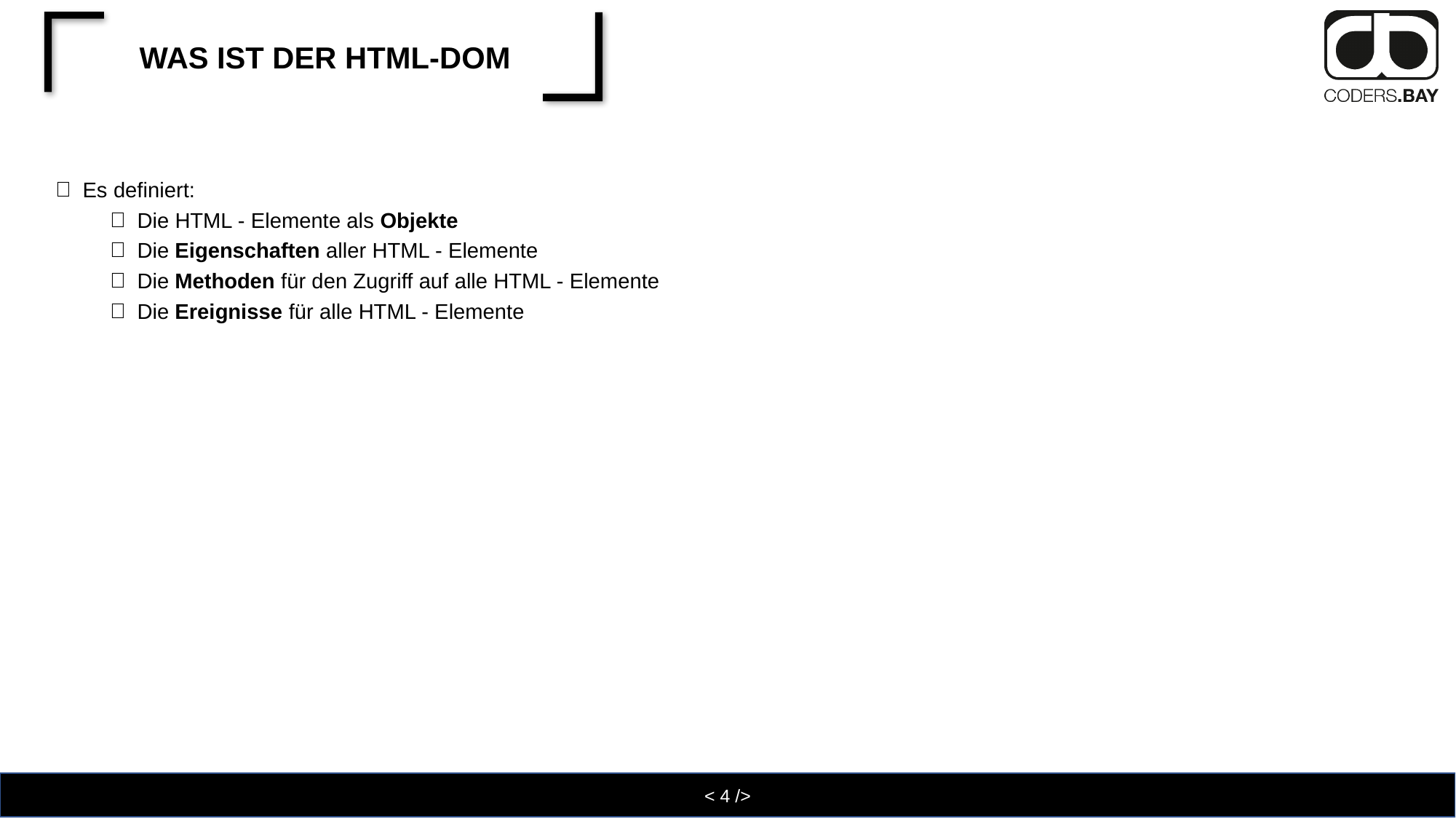

# Was ist der HTML-DOM
Es definiert:
Die HTML - Elemente als Objekte
Die Eigenschaften aller HTML - Elemente
Die Methoden für den Zugriff auf alle HTML - Elemente
Die Ereignisse für alle HTML - Elemente